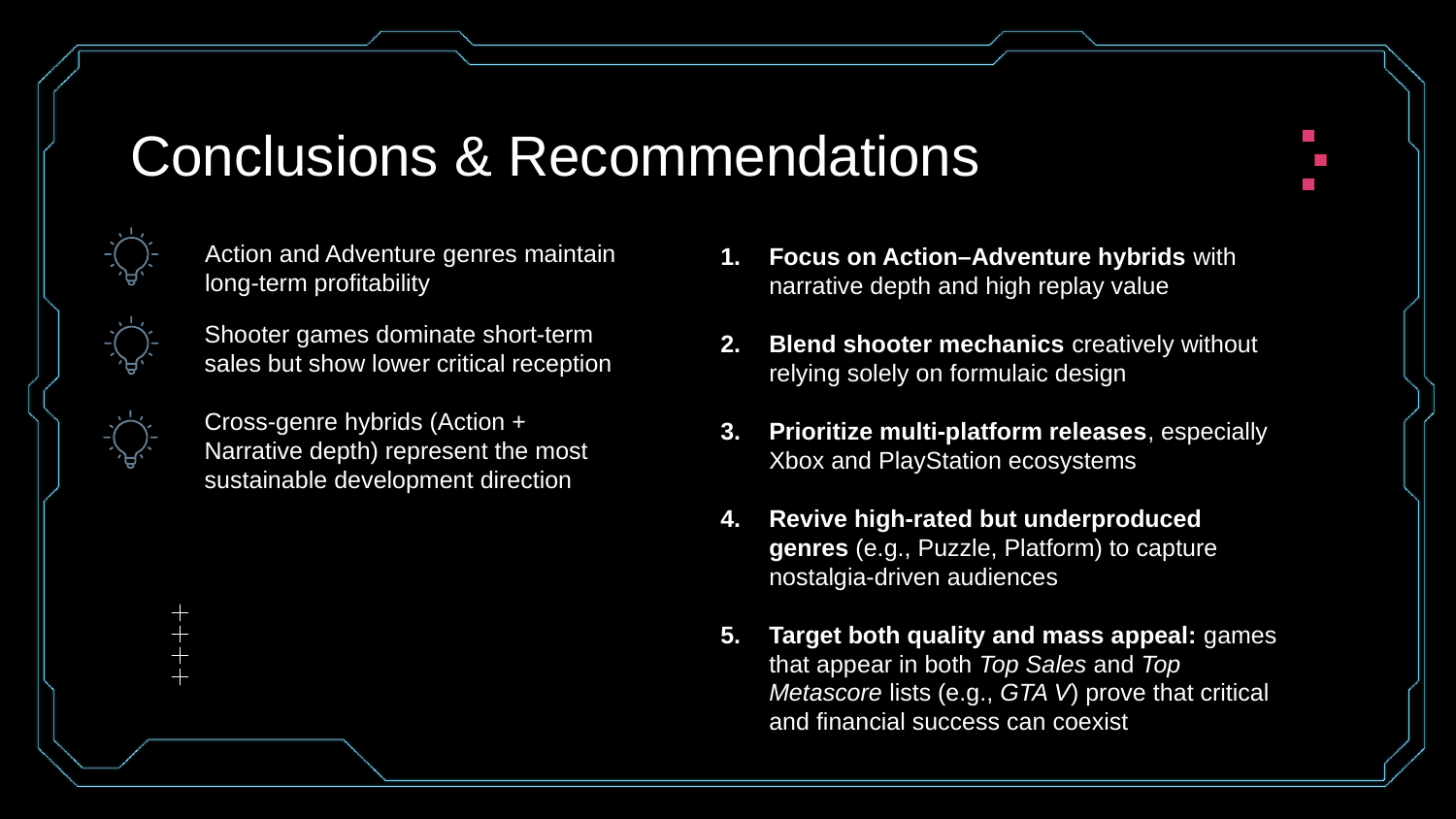

# Conclusions & Recommendations

Focus on Action–Adventure hybrids with narrative depth and high replay value

Blend shooter mechanics creatively without relying solely on formulaic design

Prioritize multi-platform releases, especially Xbox and PlayStation ecosystems

Revive high-rated but underproduced genres (e.g., Puzzle, Platform) to capture nostalgia-driven audiences

Target both quality and mass appeal: games that appear in both Top Sales and Top Metascore lists (e.g., GTA V) prove that critical and financial success can coexist
Action and Adventure genres maintain long-term profitability

Shooter games dominate short-term sales but show lower critical reception

Cross-genre hybrids (Action + Narrative depth) represent the most sustainable development direction